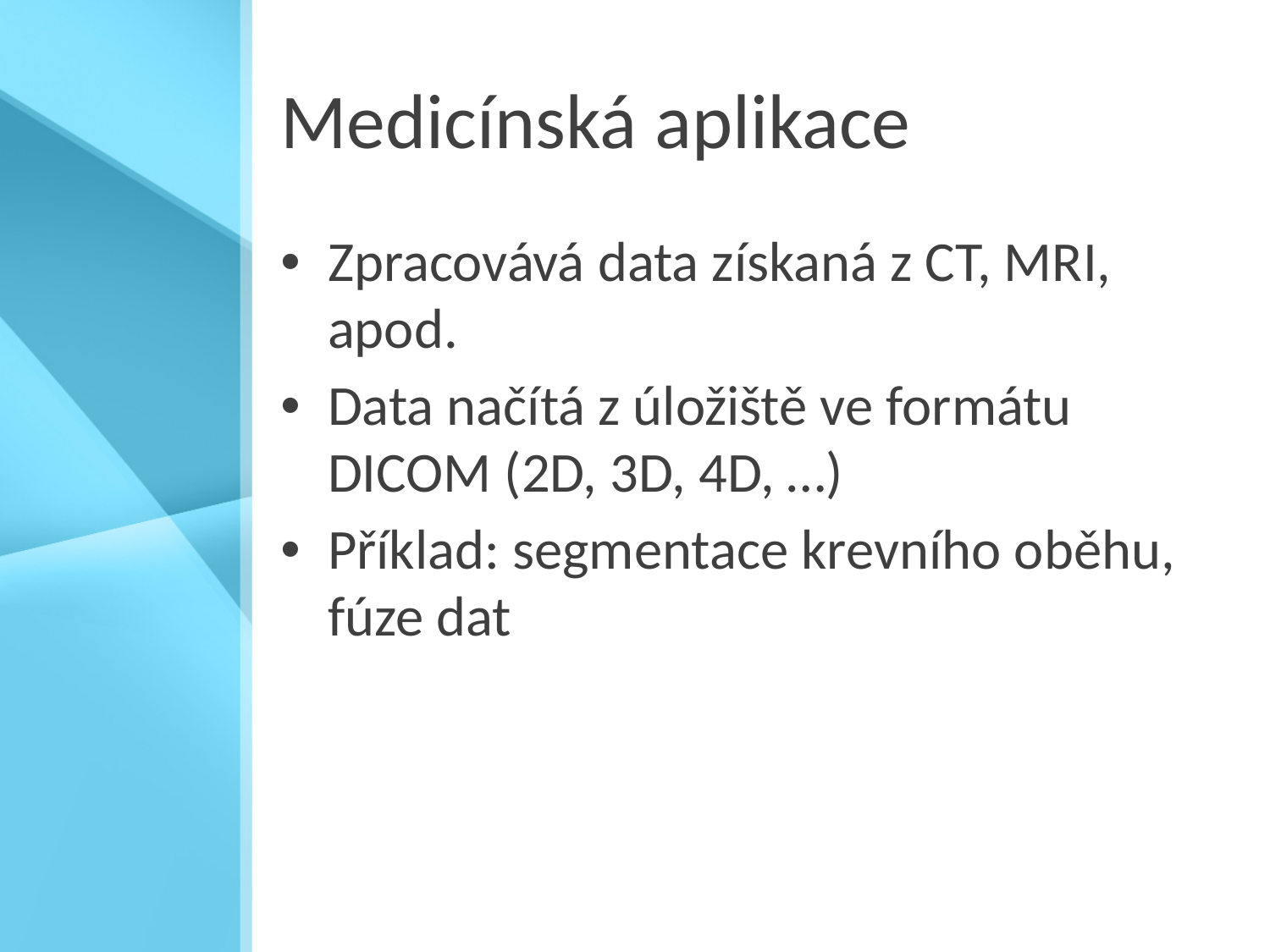

# Medicínská aplikace
Zpracovává data získaná z CT, MRI, apod.
Data načítá z úložiště ve formátu DICOM (2D, 3D, 4D, …)
Příklad: segmentace krevního oběhu, fúze dat